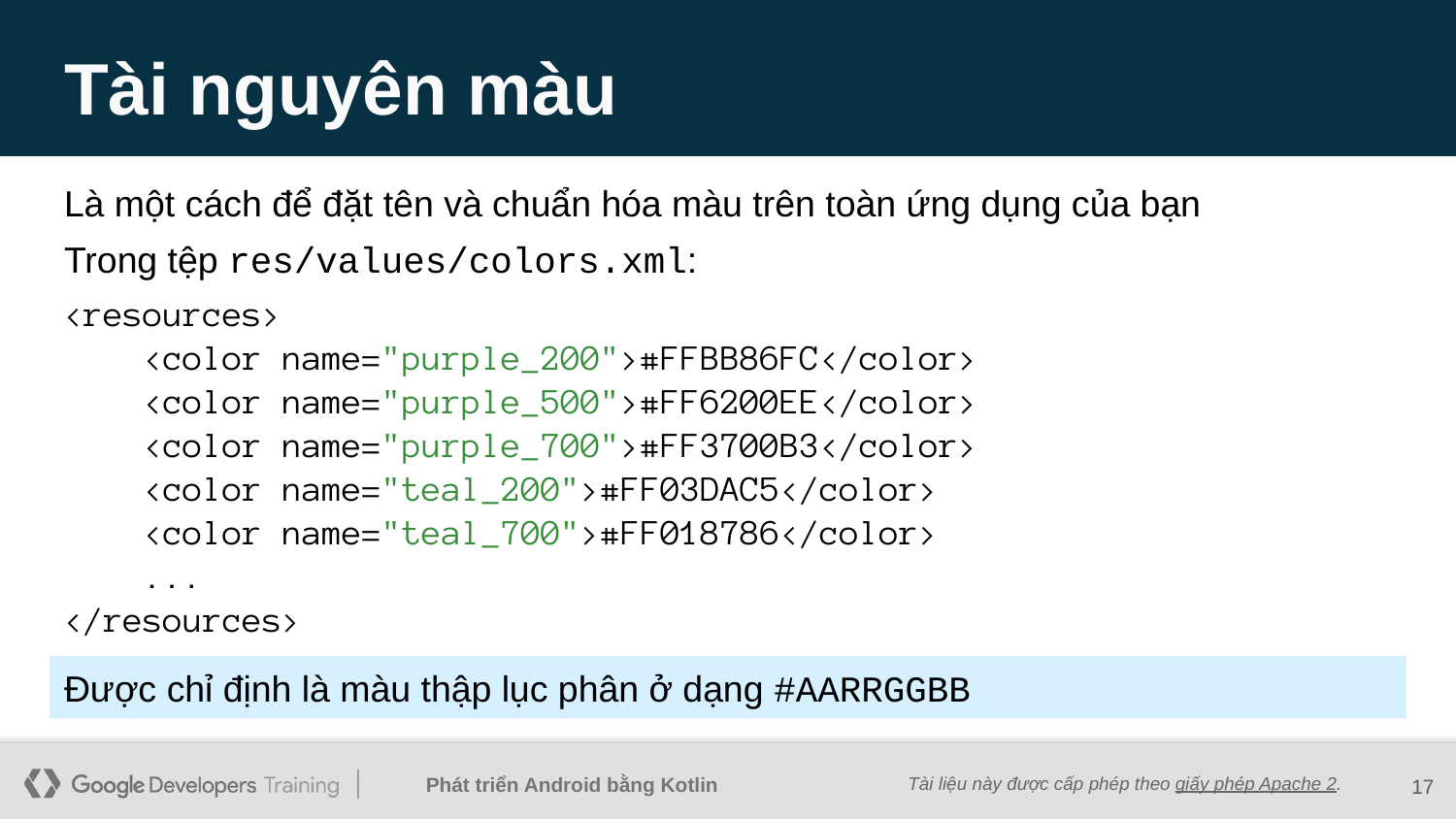

# Tài nguyên màu
Là một cách để đặt tên và chuẩn hóa màu trên toàn ứng dụng của bạn
Trong tệp res/values/colors.xml:
<resources>
    <color name="purple_200">#FFBB86FC</color>
    <color name="purple_500">#FF6200EE</color>
    <color name="purple_700">#FF3700B3</color>
    <color name="teal_200">#FF03DAC5</color>
    <color name="teal_700">#FF018786</color>
    ...
</resources>
Được chỉ định là màu thập lục phân ở dạng #AARRGGBB
17